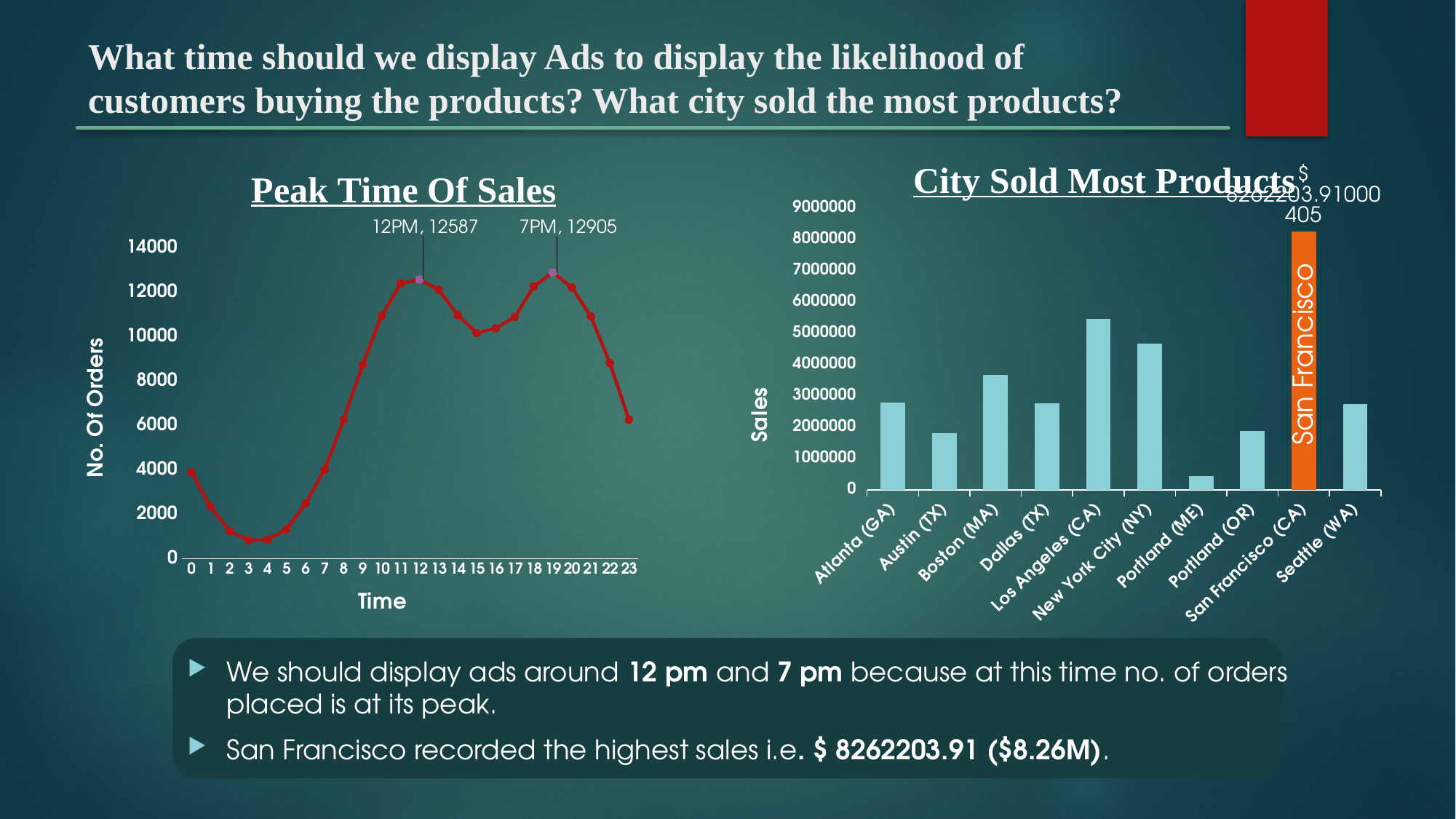

# What time should we display Ads to display the likelihood of customers buying the products? What city sold the most products?

### Chart: Peak Time Of Sales

| Category | Total |
|---|---|
| 0 | 3910.0 |
| 1 | 2350.0 |
| 2 | 1243.0 |
| 3 | 831.0 |
| 4 | 854.0 |
| 5 | 1321.0 |
| 6 | 2482.0 |
| 7 | 4011.0 |
| 8 | 6256.0 |
| 9 | 8748.0 |
| 10 | 10944.0 |
| 11 | 12411.0 |
| 12 | 12587.0 |
| 13 | 12129.0 |
| 14 | 10984.0 |
| 15 | 10175.0 |
| 16 | 10384.0 |
| 17 | 10899.0 |
| 18 | 12280.0 |
| 19 | 12905.0 |
| 20 | 12228.0 |
| 21 | 10921.0 |
| 22 | 8822.0 |
| 23 | 6275.0 |

### Chart: City Sold Most Products

| Category | Total |
|---|---|
|  Atlanta (GA) | 2795498.580000363 |
|  Austin (TX) | 1819581.7499999127 |
|  Boston (MA) | 3661642.0100009013 |
|  Dallas (TX) | 2767975.400000298 |
|  Los Angeles (CA) | 5452570.800002086 |
|  New York City (NY) | 4664317.430001555 |
|  Portland (ME) | 449758.26999999984 |
|  Portland (OR) | 1870732.3399999118 |
|  San Francisco (CA) | 8262203.910004053 |
|  Seattle (WA) | 2747755.4800003082 |
San Francisco

We should display ads around 12 pm and 7 pm because at this time no. of orders placed is at its peak.
San Francisco recorded the highest sales i.e. $ 8262203.91 ($8.26M).